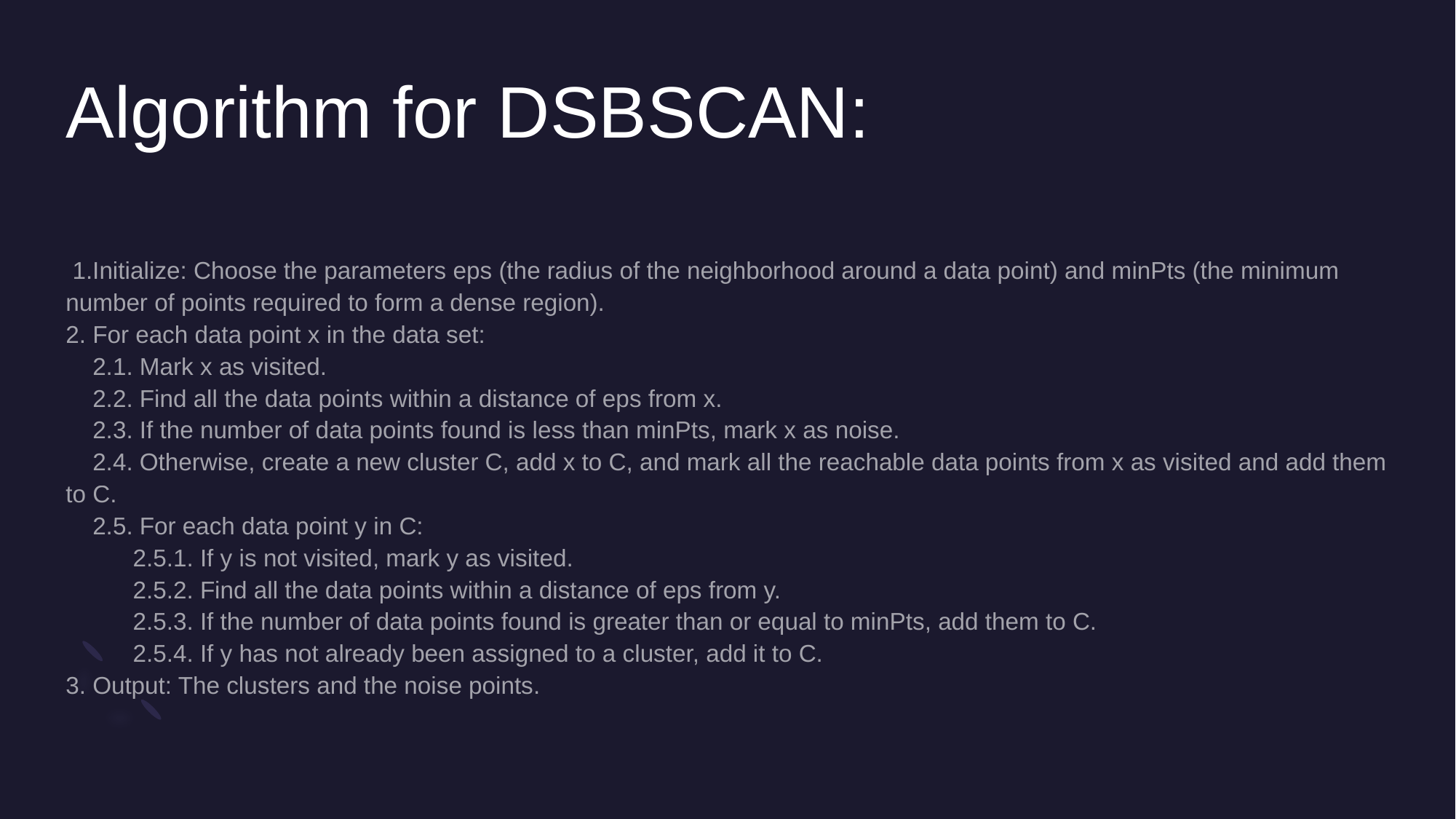

# Algorithm for DSBSCAN:
 1.Initialize: Choose the parameters eps (the radius of the neighborhood around a data point) and minPts (the minimum number of points required to form a dense region).
2. For each data point x in the data set:
    2.1. Mark x as visited.
    2.2. Find all the data points within a distance of eps from x.
    2.3. If the number of data points found is less than minPts, mark x as noise.
    2.4. Otherwise, create a new cluster C, add x to C, and mark all the reachable data points from x as visited and add them to C. 
    2.5. For each data point y in C: 
          2.5.1. If y is not visited, mark y as visited. 
          2.5.2. Find all the data points within a distance of eps from y.
          2.5.3. If the number of data points found is greater than or equal to minPts, add them to C.
          2.5.4. If y has not already been assigned to a cluster, add it to C.
3. Output: The clusters and the noise points.